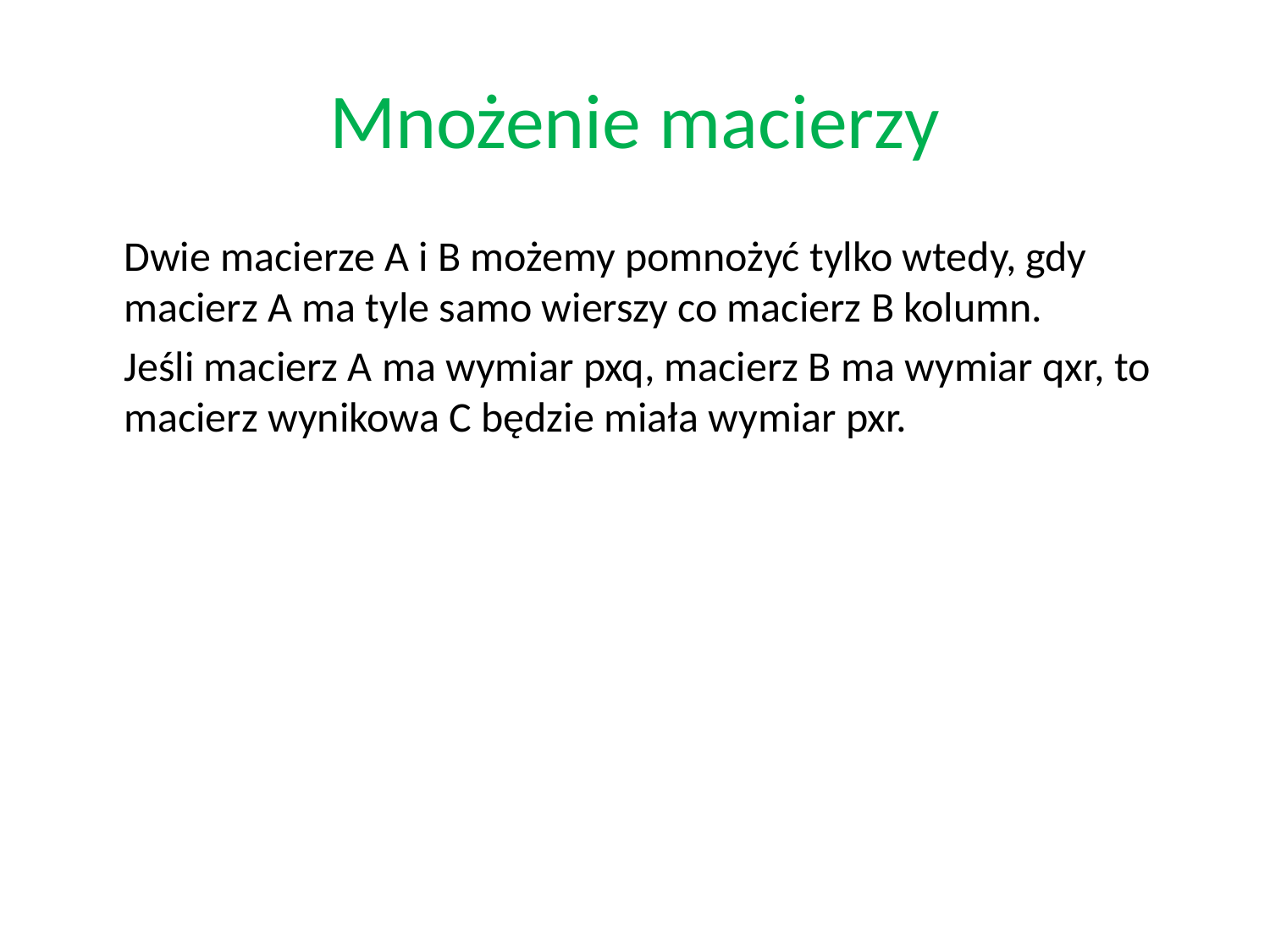

# Mnożenie macierzy
     Dwie macierze A i B możemy pomnożyć tylko wtedy, gdy macierz A ma tyle samo wierszy co macierz B kolumn.
     Jeśli macierz A ma wymiar pxq, macierz B ma wymiar qxr, to macierz wynikowa C będzie miała wymiar pxr.